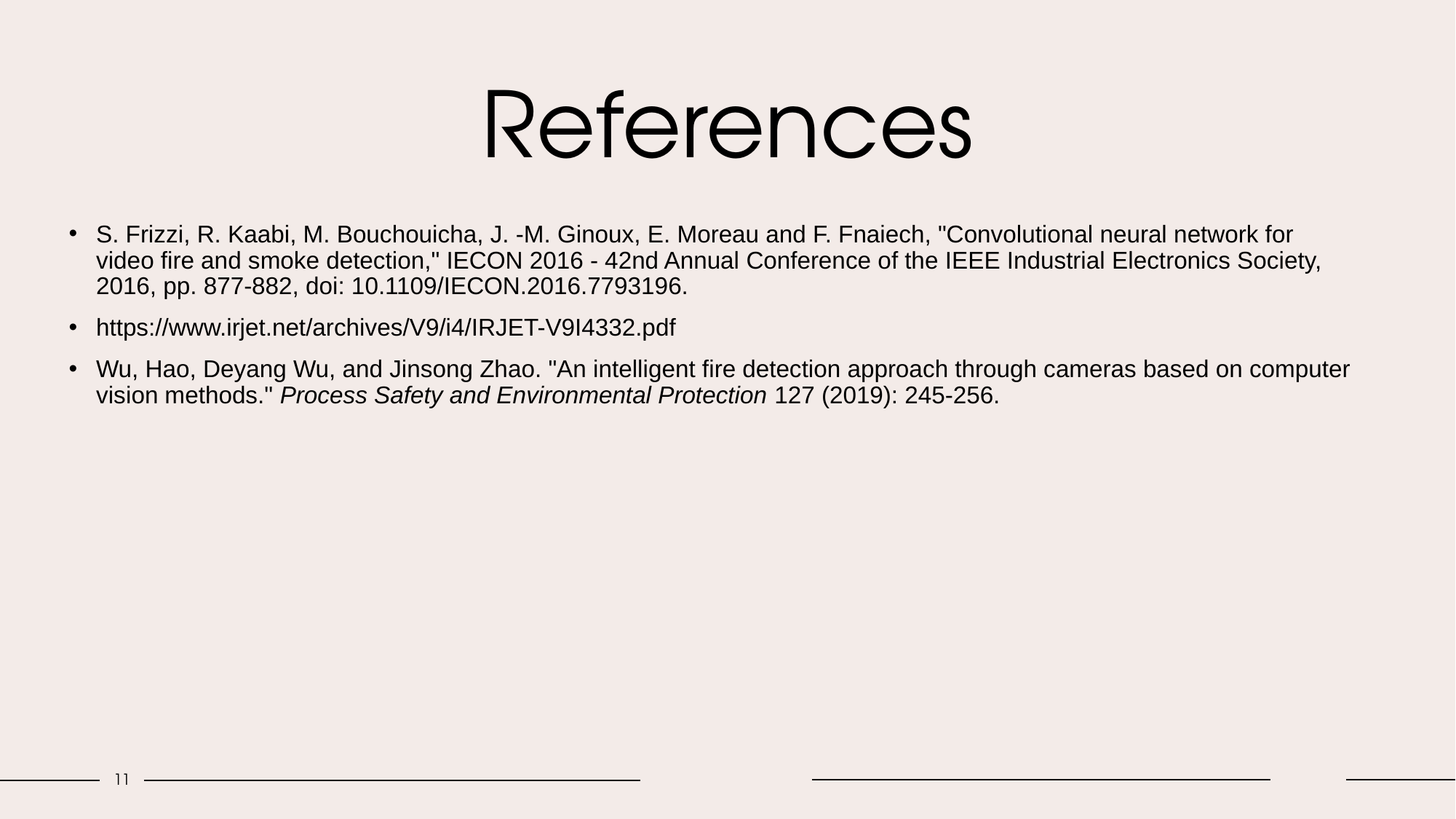

# References
S. Frizzi, R. Kaabi, M. Bouchouicha, J. -M. Ginoux, E. Moreau and F. Fnaiech, "Convolutional neural network for video fire and smoke detection," IECON 2016 - 42nd Annual Conference of the IEEE Industrial Electronics Society, 2016, pp. 877-882, doi: 10.1109/IECON.2016.7793196.
https://www.irjet.net/archives/V9/i4/IRJET-V9I4332.pdf
Wu, Hao, Deyang Wu, and Jinsong Zhao. "An intelligent fire detection approach through cameras based on computer vision methods." Process Safety and Environmental Protection 127 (2019): 245-256.
11